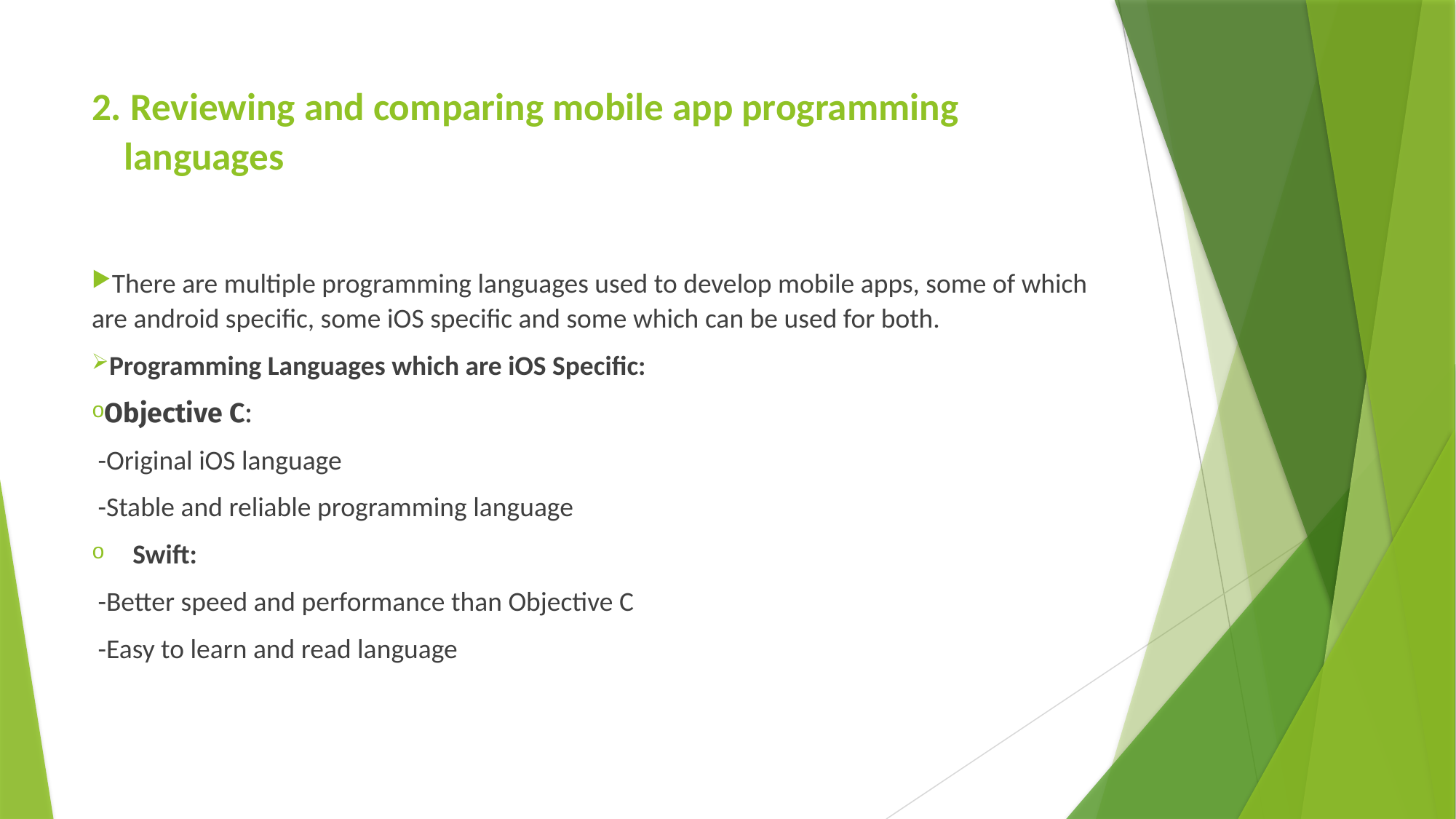

# 2. Reviewing and comparing mobile app programming languages
There are multiple programming languages used to develop mobile apps, some of which are android specific, some iOS specific and some which can be used for both.
Programming Languages which are iOS Specific:
Objective C:
 -Original iOS language
 -Stable and reliable programming language
Swift:
 -Better speed and performance than Objective C
 -Easy to learn and read language